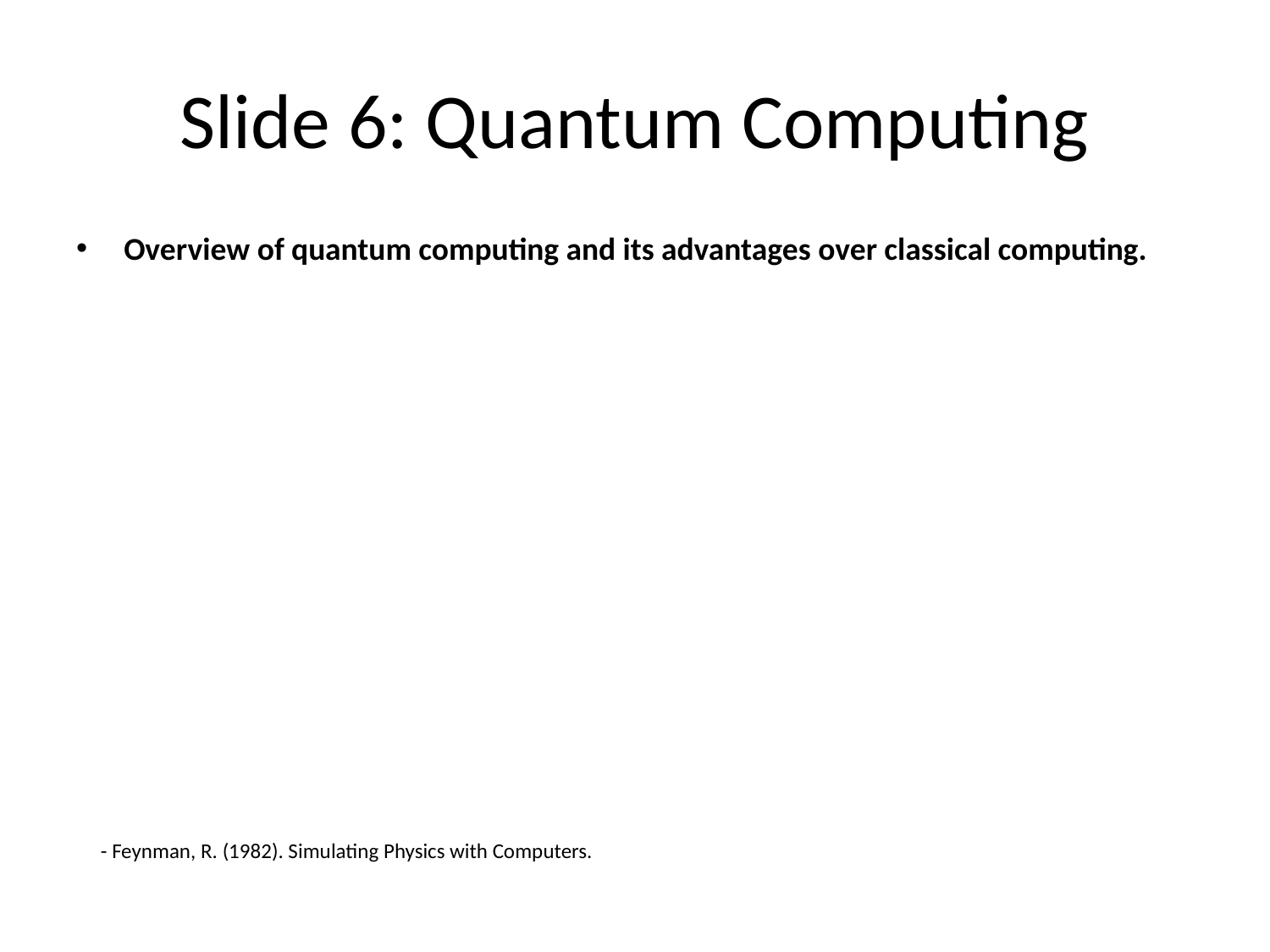

# Slide 6: Quantum Computing
Overview of quantum computing and its advantages over classical computing.

- Feynman, R. (1982). Simulating Physics with Computers.